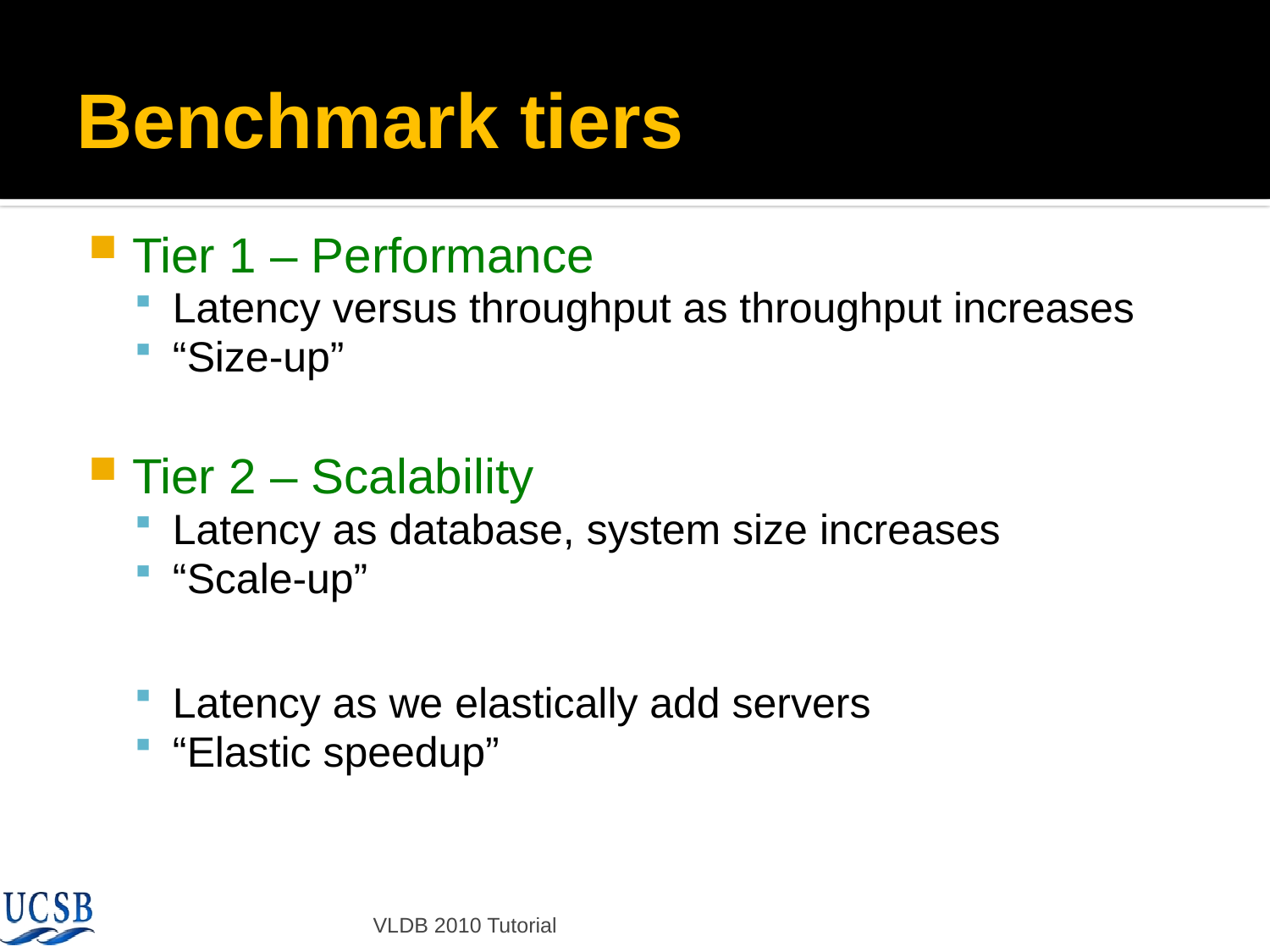

# Benchmark tiers
Tier 1 – Performance
Latency versus throughput as throughput increases
“Size-up”

Tier 2 – Scalability
Latency as database, system size increases
“Scale-up”

Latency as we elastically add servers
“Elastic speedup”
VLDB 2010 Tutorial